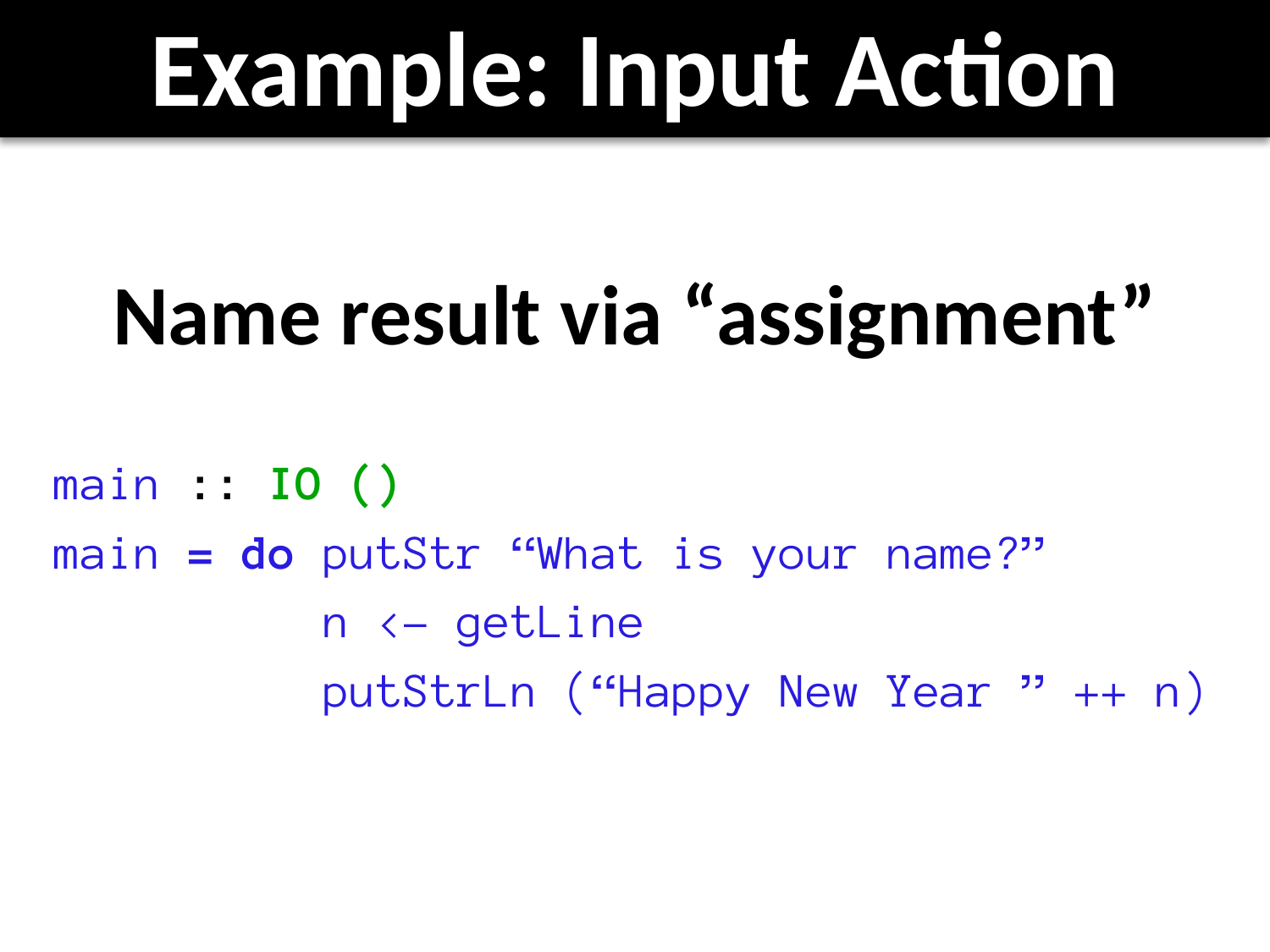

# Example: Input Action
Name result via “assignment”

main :: IO ()
main = do putStr “What is your name?”
          n <- getLine
          putStrLn (“Happy New Year ” ++ n)